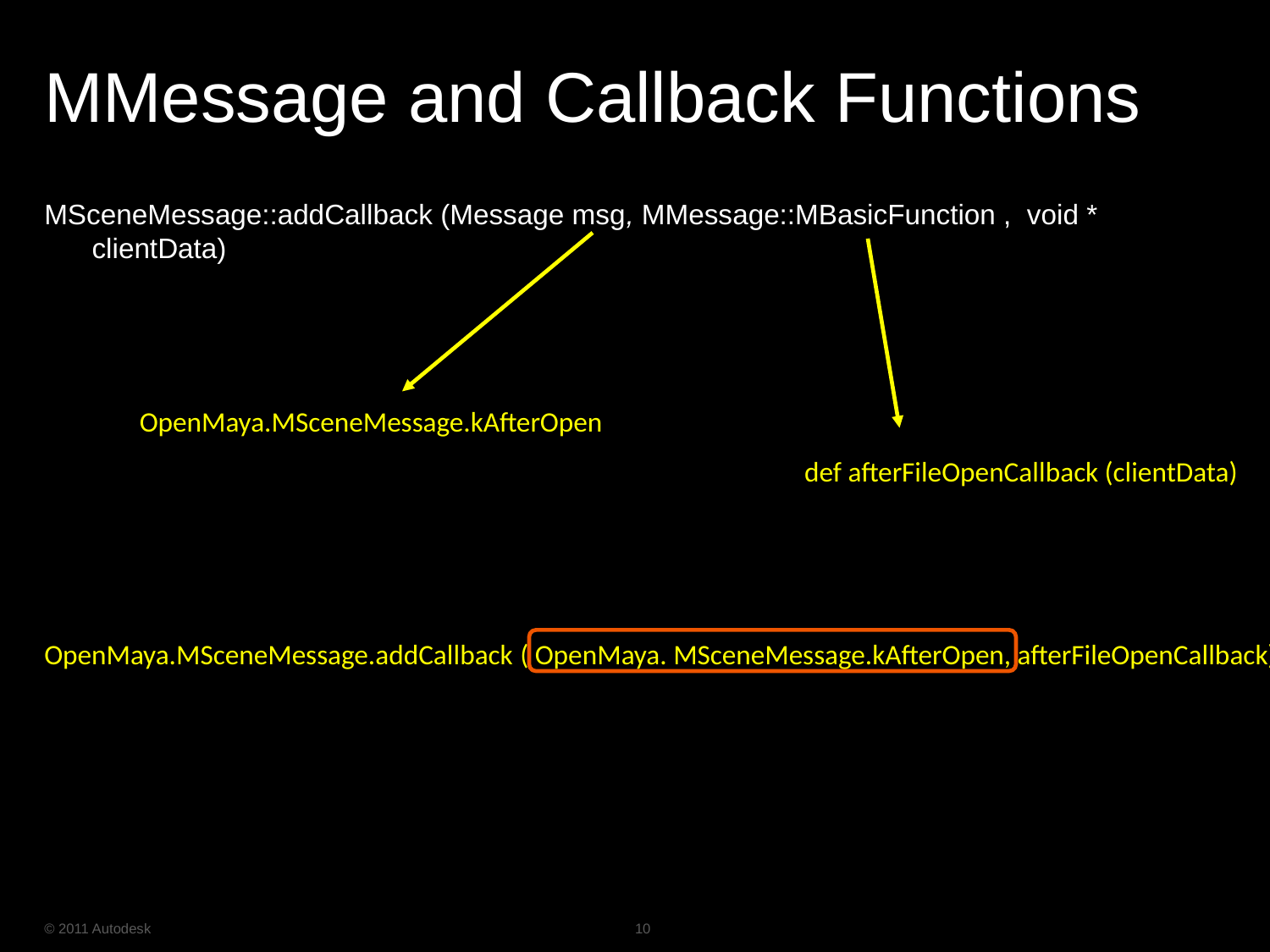

# MMessage and Callback Functions
MSceneMessage::addCallback (Message msg, MMessage::MBasicFunction ,  void * clientData)

OpenMaya.MSceneMessage.kAfterOpen
 def afterFileOpenCallback (clientData)
OpenMaya.MSceneMessage.addCallback ( OpenMaya. MSceneMessage.kAfterOpen, afterFileOpenCallback)